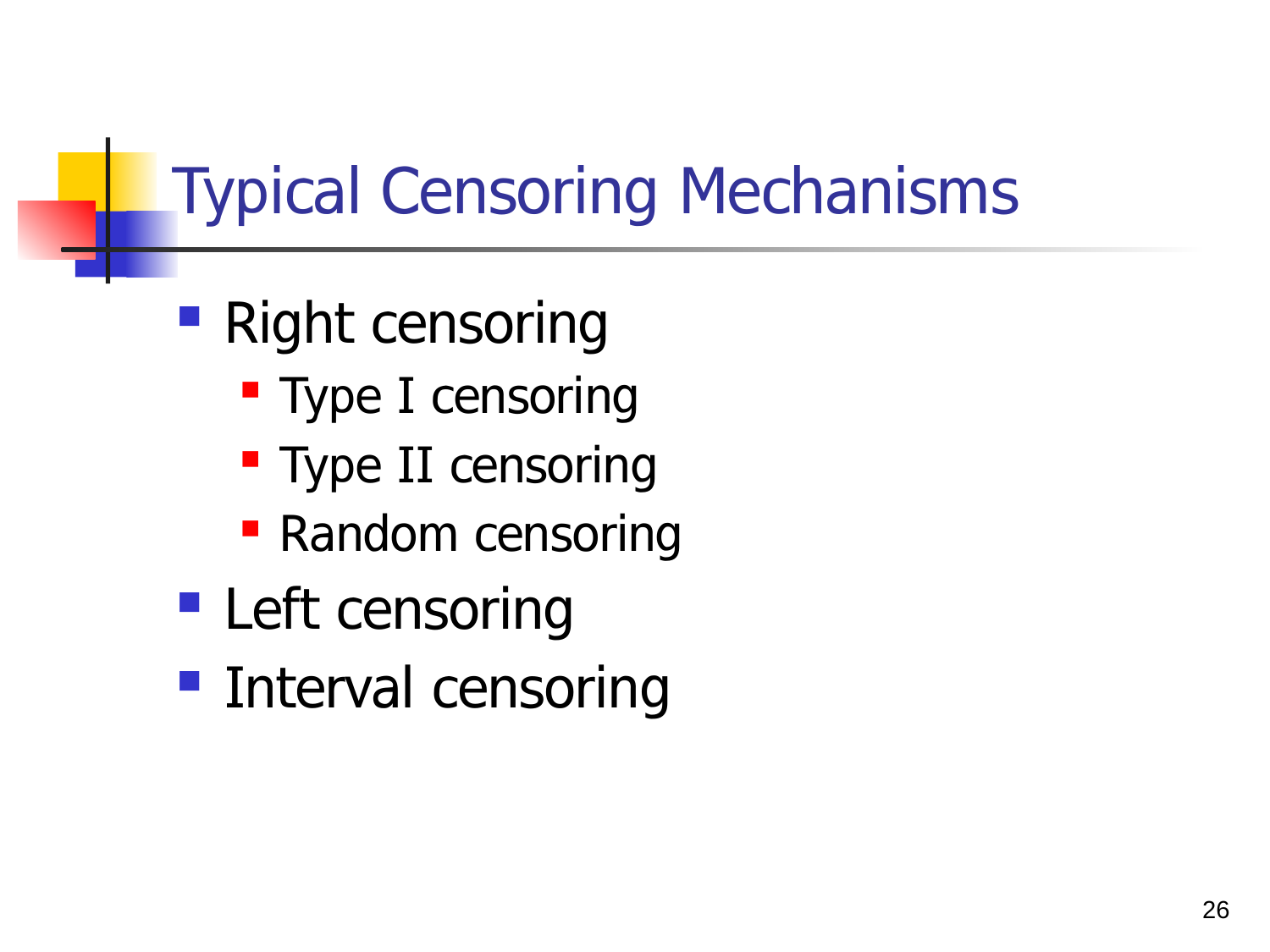

# Typical Censoring Mechanisms
Right censoring
Type I censoring
Type II censoring
Random censoring
Left censoring
Interval censoring
26